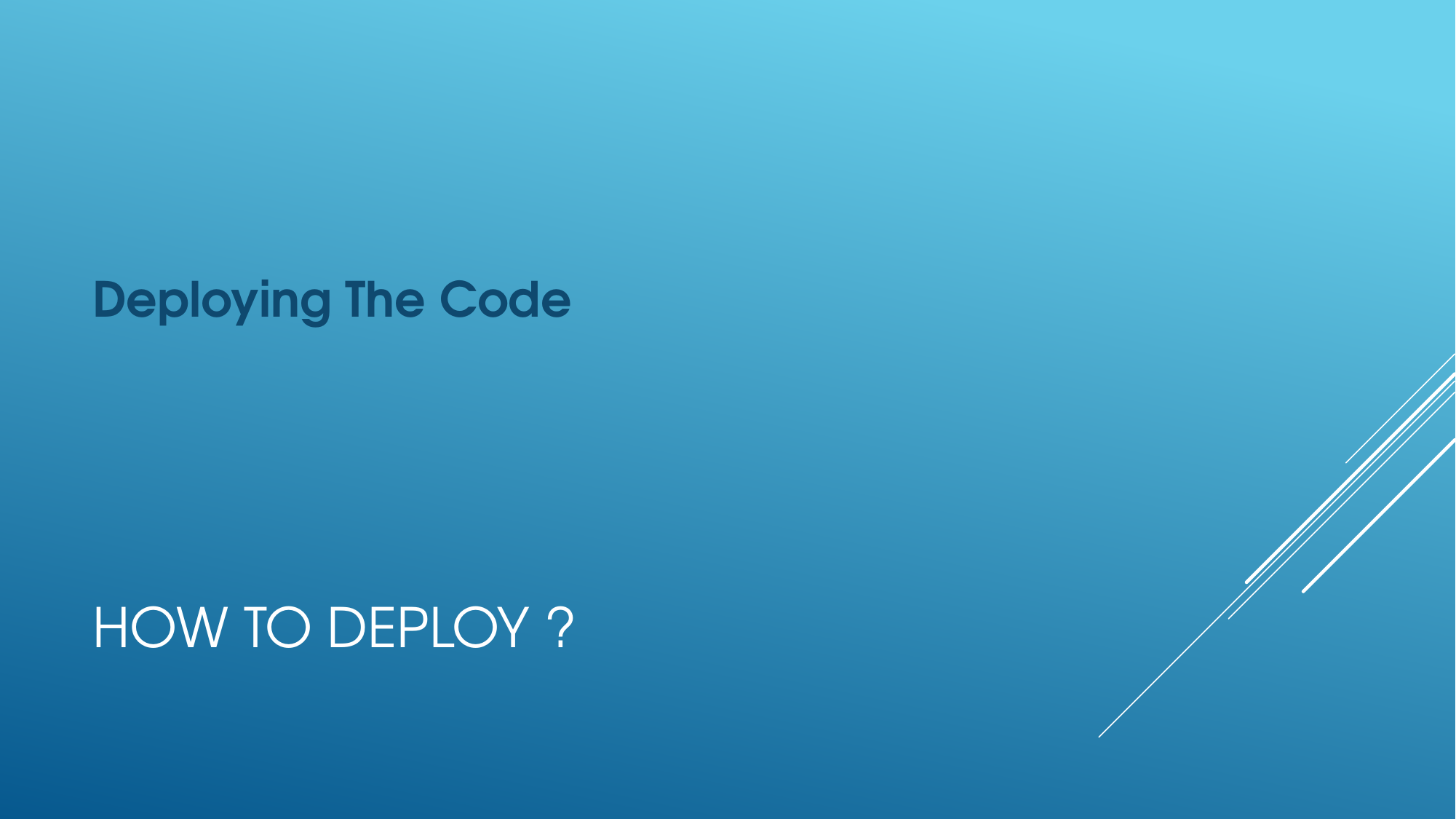

Deploying The Code
# How to deploy ?